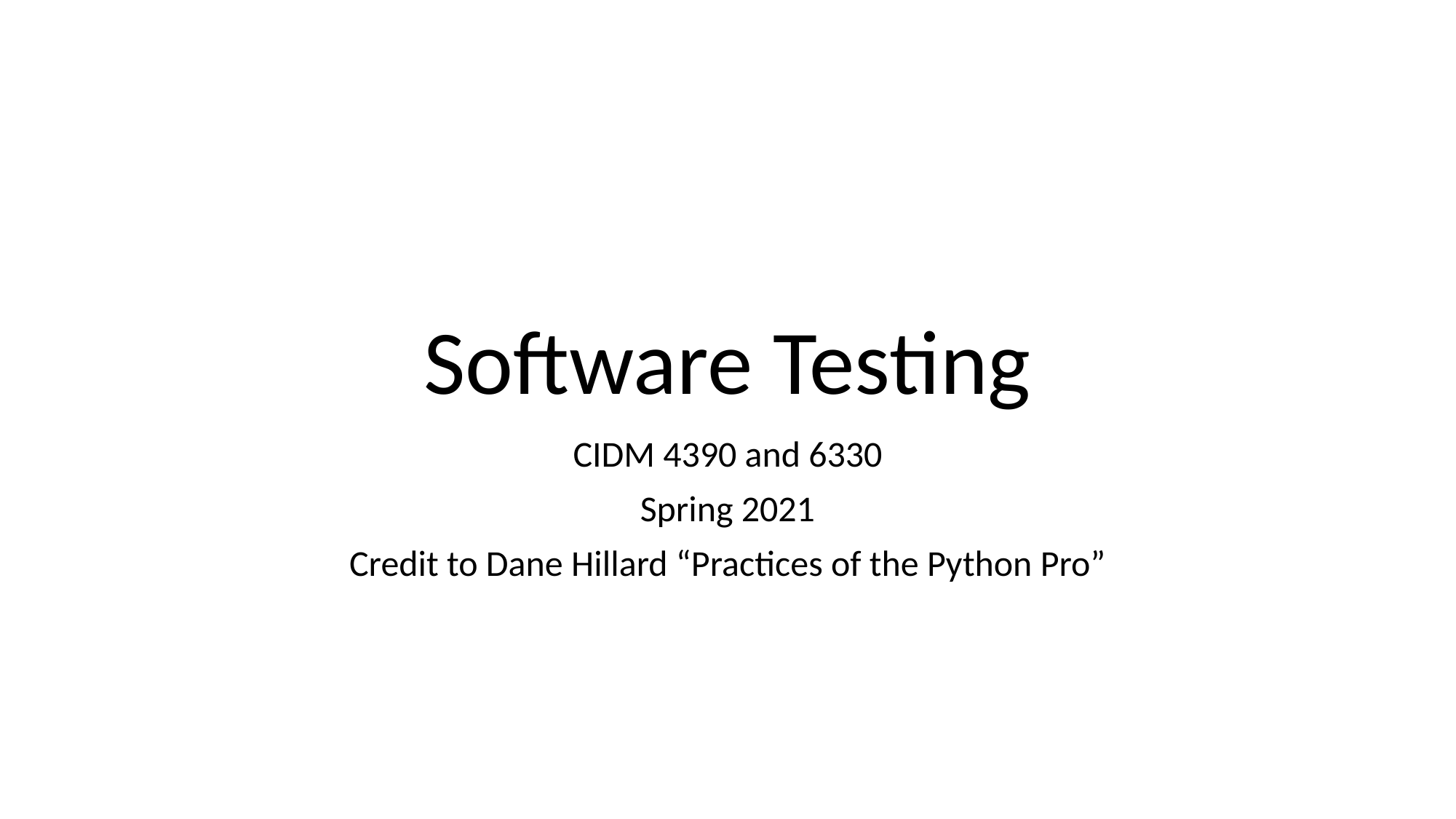

# Software Testing
CIDM 4390 and 6330
Spring 2021
Credit to Dane Hillard “Practices of the Python Pro”